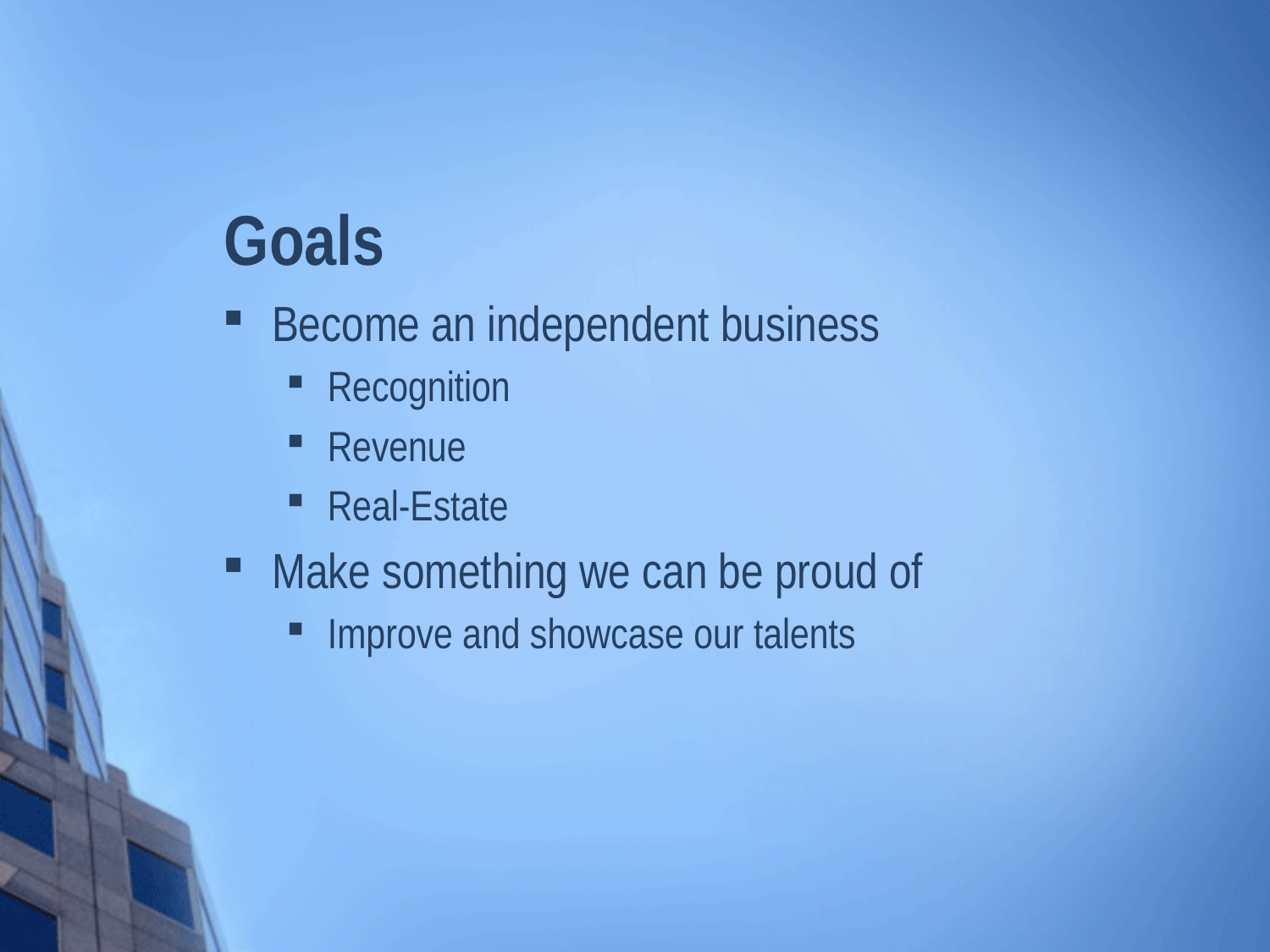

# Goals
Become an independent business
Recognition
Revenue
Real-Estate
Make something we can be proud of
Improve and showcase our talents